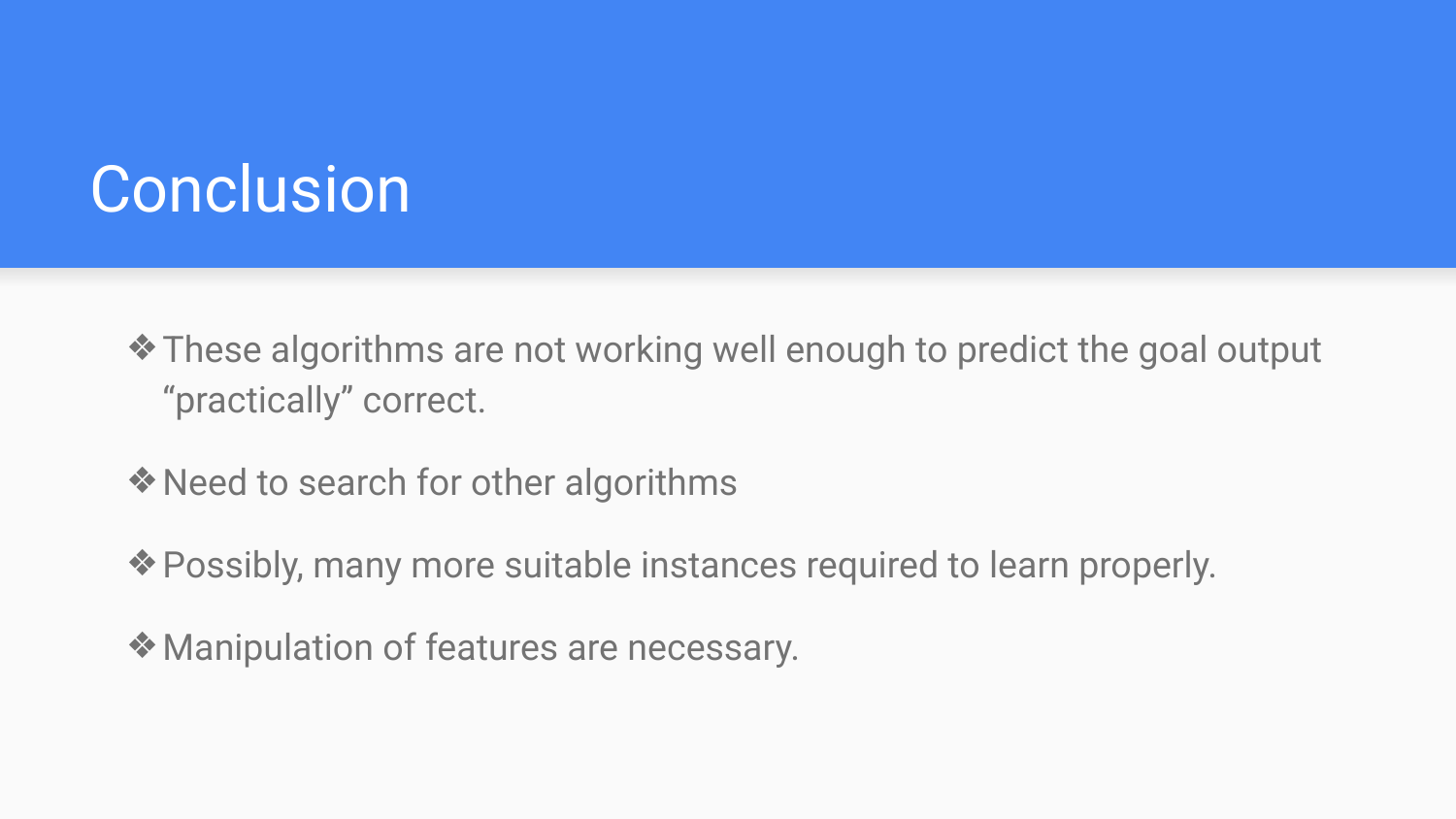

# Conclusion
These algorithms are not working well enough to predict the goal output “practically” correct.
Need to search for other algorithms
Possibly, many more suitable instances required to learn properly.
Manipulation of features are necessary.